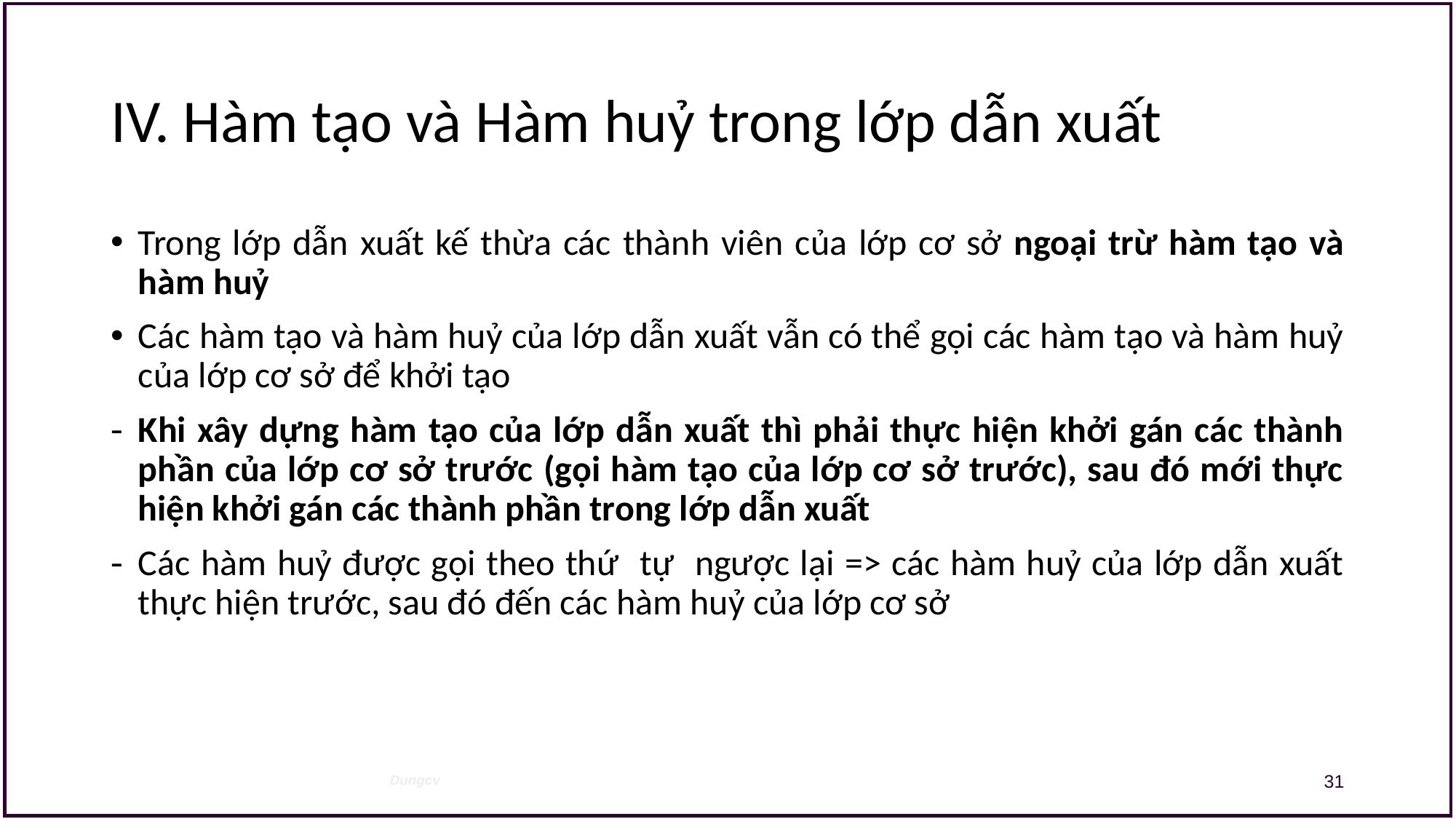

# IV. Hàm tạo và Hàm huỷ trong lớp dẫn xuất
Trong lớp dẫn xuất kế thừa các thành viên của lớp cơ sở ngoại trừ hàm tạo và hàm huỷ
Các hàm tạo và hàm huỷ của lớp dẫn xuất vẫn có thể gọi các hàm tạo và hàm huỷ của lớp cơ sở để khởi tạo
Khi xây dựng hàm tạo của lớp dẫn xuất thì phải thực hiện khởi gán các thành phần của lớp cơ sở trước (gọi hàm tạo của lớp cơ sở trước), sau đó mới thực hiện khởi gán các thành phần trong lớp dẫn xuất
Các hàm huỷ được gọi theo thứ  tự  ngược lại => các hàm huỷ của lớp dẫn xuất thực hiện trước, sau đó đến các hàm huỷ của lớp cơ sở
31